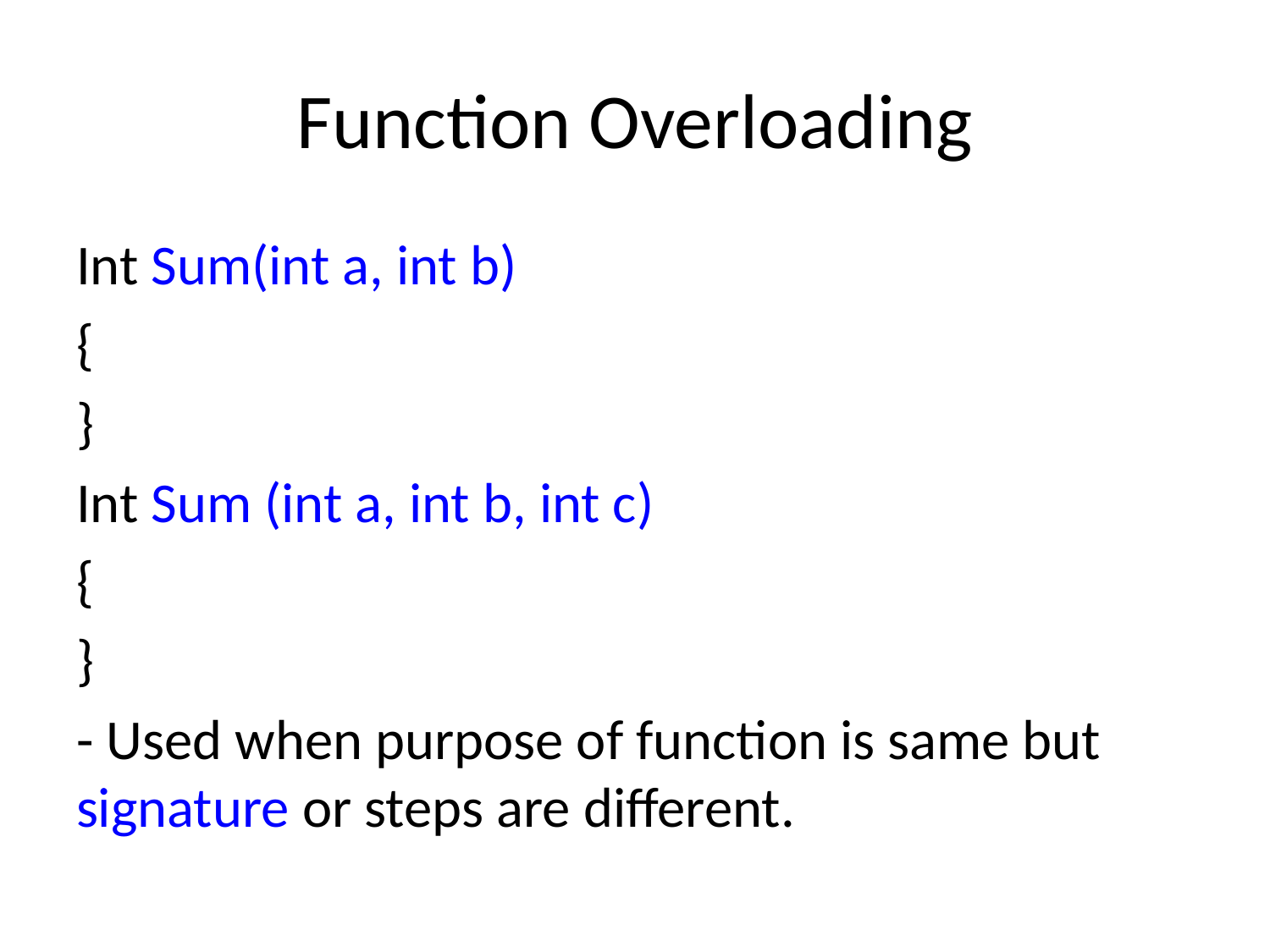

# Function Overloading
Int Sum(int a, int b)
{
}
Int Sum (int a, int b, int c)
{
}
- Used when purpose of function is same but signature or steps are different.